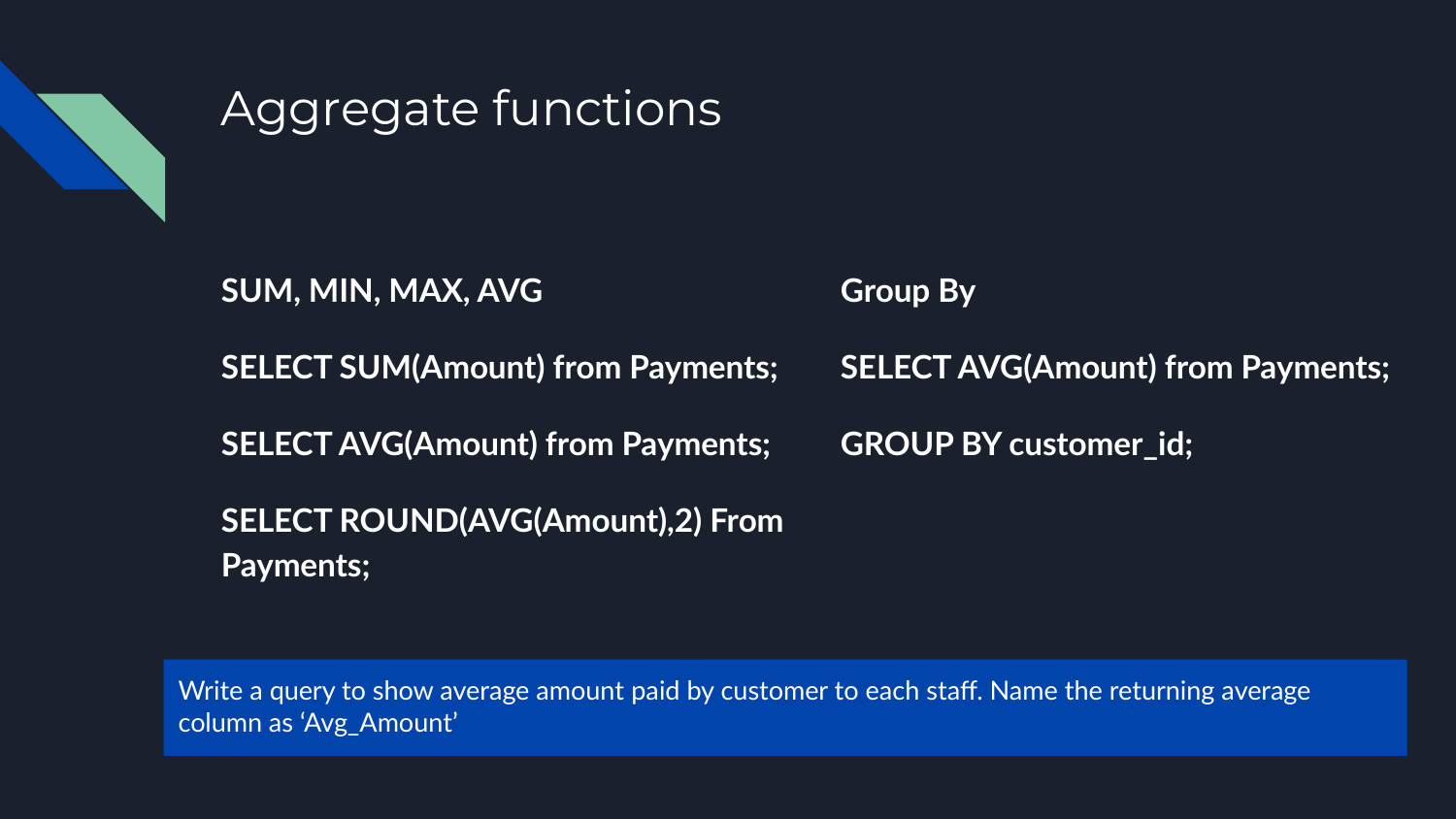

# Aggregate functions
SUM, MIN, MAX, AVG
SELECT SUM(Amount) from Payments;
SELECT AVG(Amount) from Payments;
SELECT ROUND(AVG(Amount),2) From Payments;
Group By
SELECT AVG(Amount) from Payments;
GROUP BY customer_id;

Write a query to show average amount paid by customer to each staff. Name the returning average column as ‘Avg_Amount’